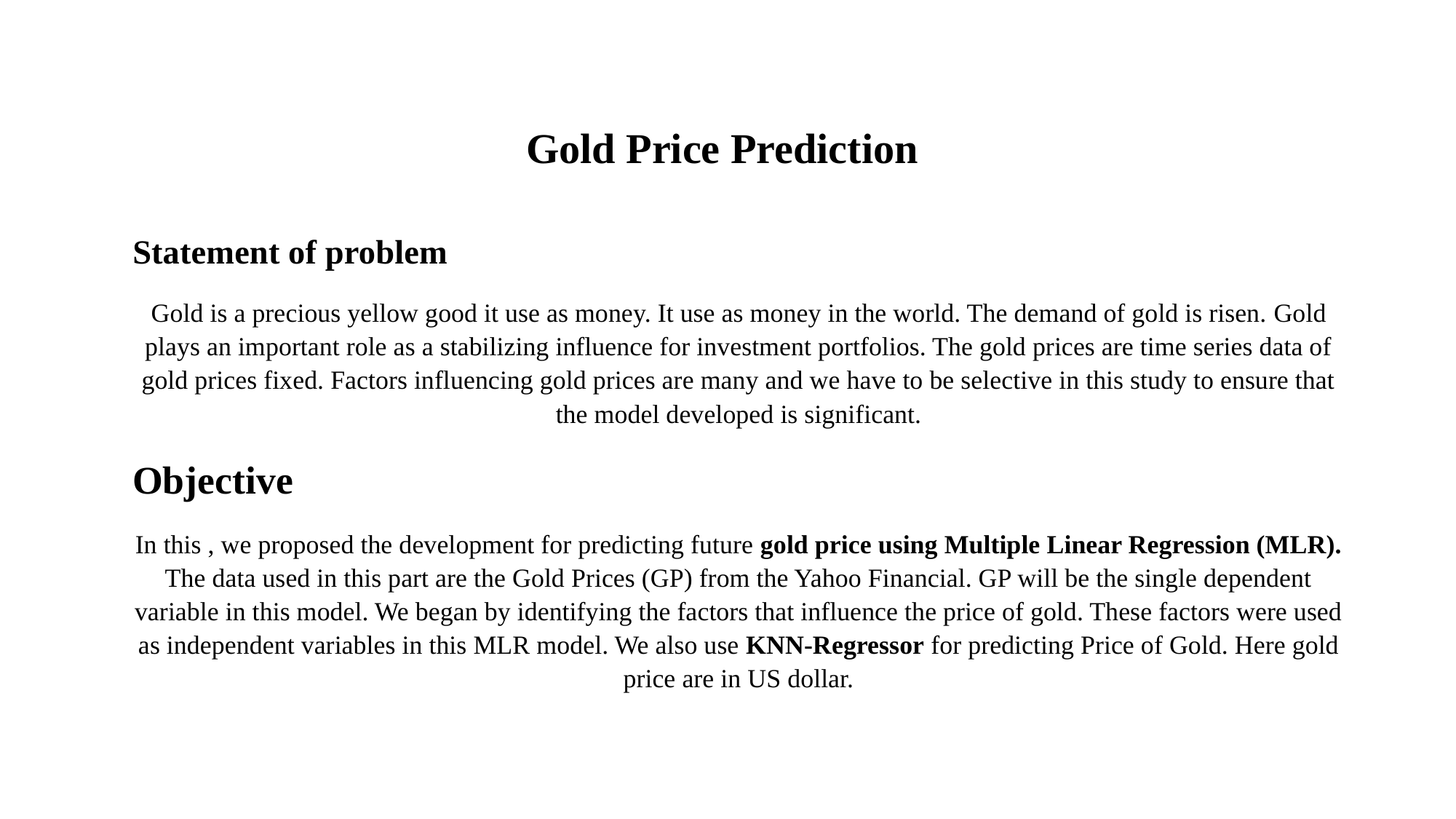

Gold Price Prediction
Statement of problem
Gold is a precious yellow good it use as money. It use as money in the world. The demand of gold is risen. Gold plays an important role as a stabilizing influence for investment portfolios. The gold prices are time series data of gold prices fixed. Factors influencing gold prices are many and we have to be selective in this study to ensure that the model developed is significant.
Objective
In this , we proposed the development for predicting future gold price using Multiple Linear Regression (MLR). The data used in this part are the Gold Prices (GP) from the Yahoo Financial. GP will be the single dependent variable in this model. We began by identifying the factors that influence the price of gold. These factors were used as independent variables in this MLR model. We also use KNN-Regressor for predicting Price of Gold. Here gold price are in US dollar.